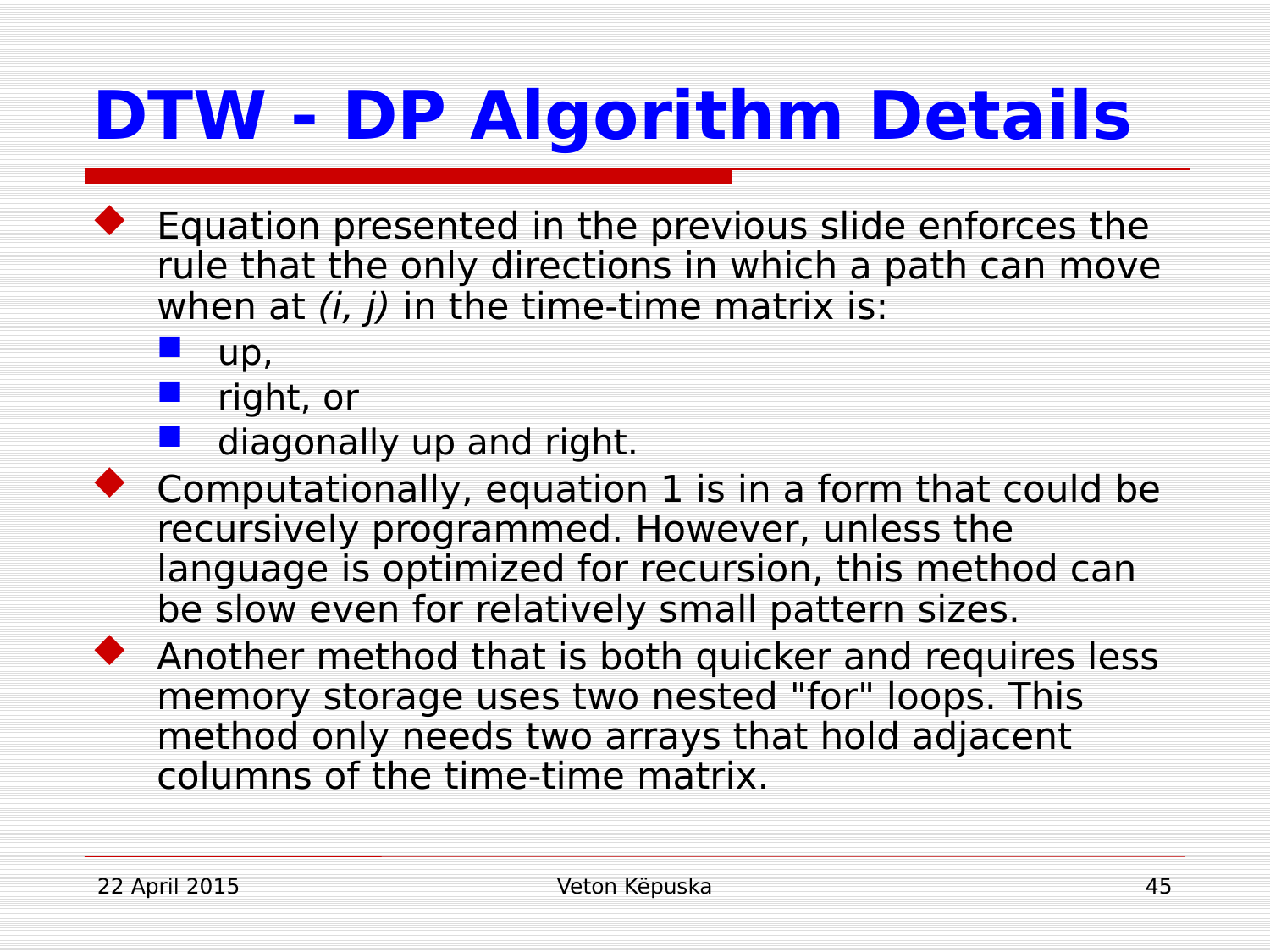

# DTW - DP Algorithm Details
Equation presented in the previous slide enforces the rule that the only directions in which a path can move when at (i, j) in the time-time matrix is:
up,
right, or
diagonally up and right.
Computationally, equation 1 is in a form that could be recursively programmed. However, unless the language is optimized for recursion, this method can be slow even for relatively small pattern sizes.
Another method that is both quicker and requires less memory storage uses two nested "for" loops. This method only needs two arrays that hold adjacent columns of the time-time matrix.
22 April 2015
Veton Këpuska
45